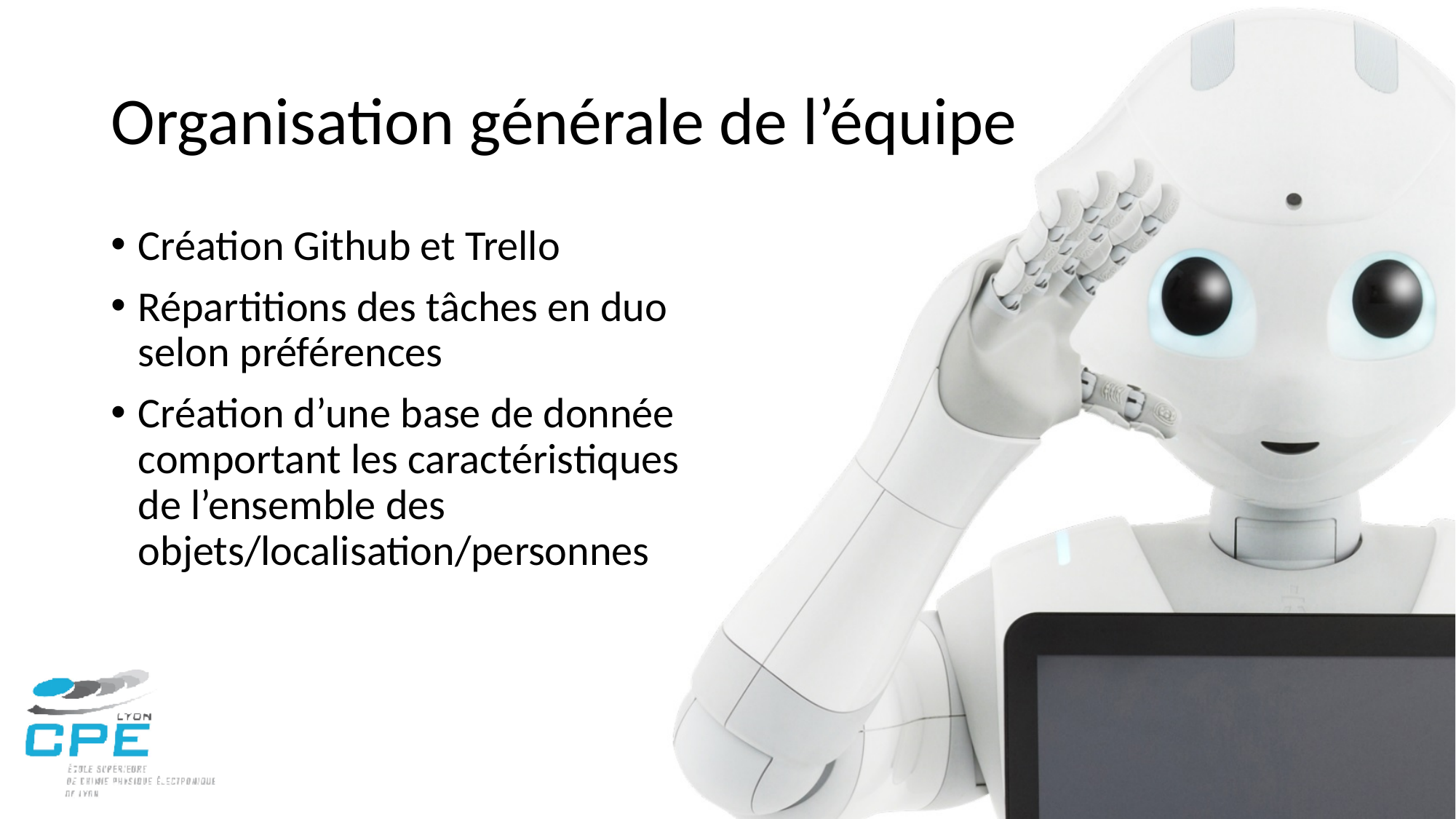

# Organisation générale de l’équipe
Création Github et Trello
Répartitions des tâches en duo selon préférences
Création d’une base de donnée comportant les caractéristiques de l’ensemble des objets/localisation/personnes